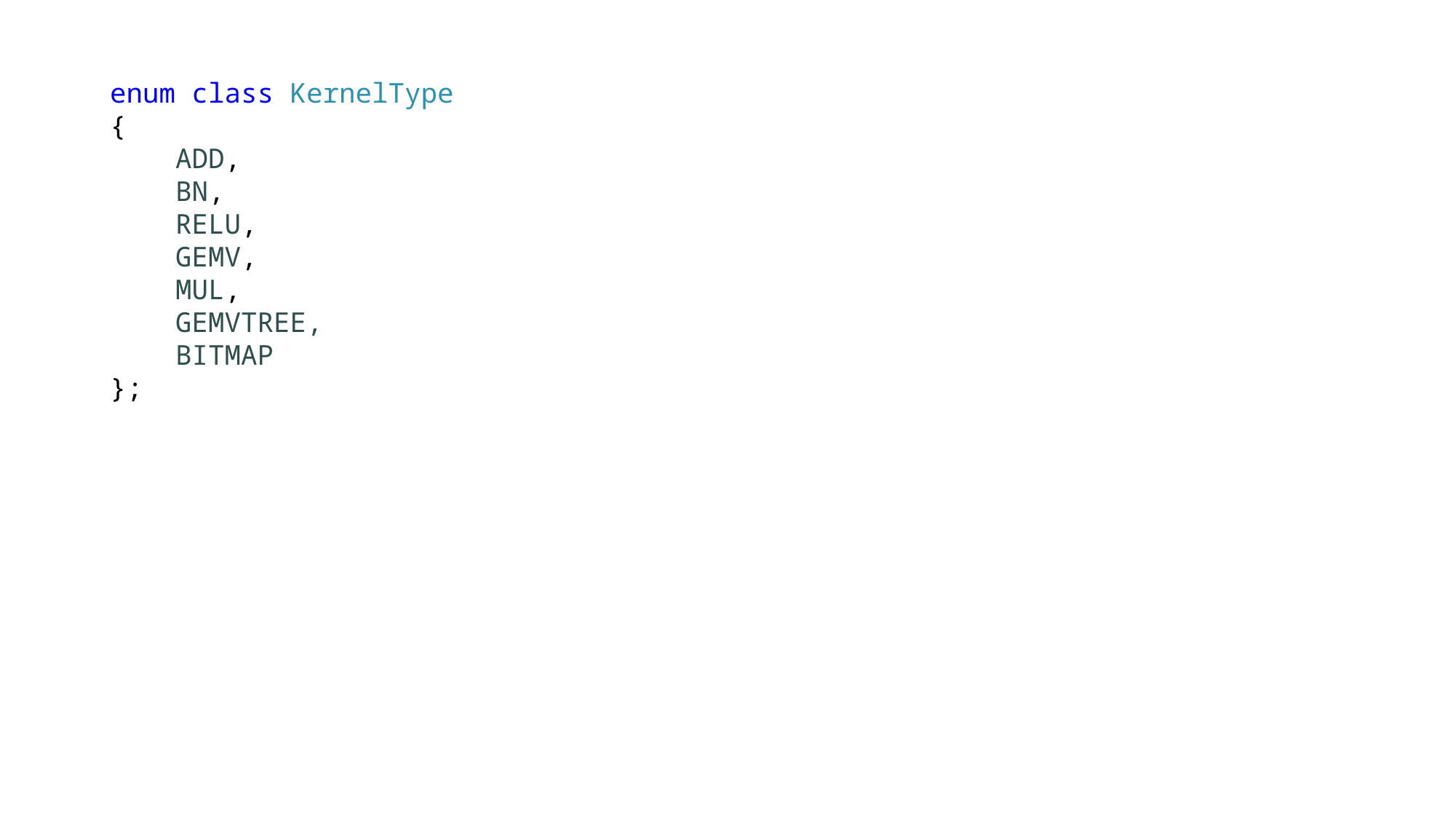

enum class KernelType
{
    ADD,
    BN,
    RELU,
    GEMV,
    MUL,
    GEMVTREE,
    BITMAP
};